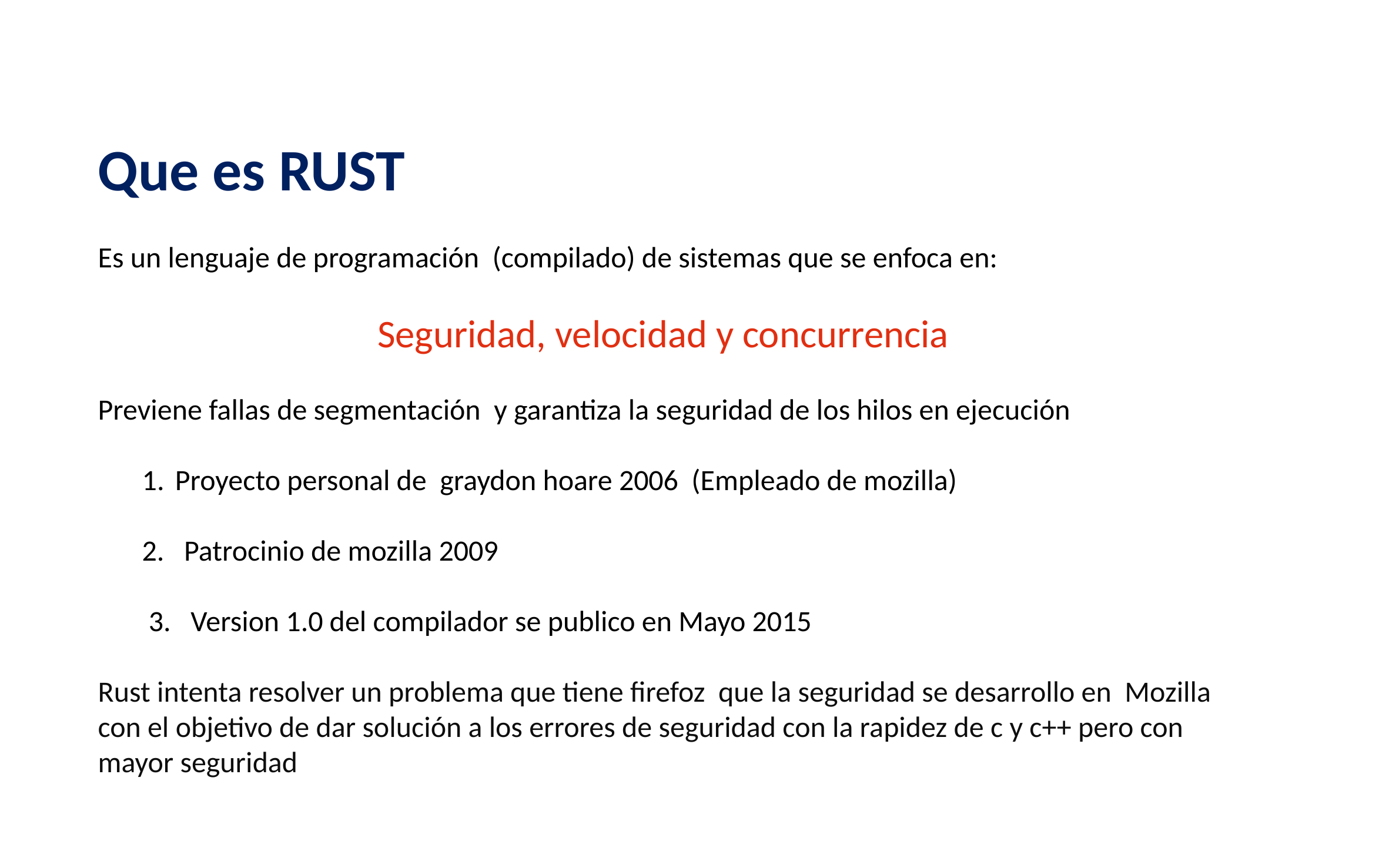

Que es RUST

Es un lenguaje de programación  (compilado) de sistemas que se enfoca en:

Seguridad, velocidad y concurrencia

Previene fallas de segmentación  y garantiza la seguridad de los hilos en ejecución

Proyecto personal de  graydon hoare 2006  (Empleado de mozilla)

2.   Patrocinio de mozilla 2009

 3.   Version 1.0 del compilador se publico en Mayo 2015

Rust intenta resolver un problema que tiene firefoz  que la seguridad se desarrollo en  Mozilla con el objetivo de dar solución a los errores de seguridad con la rapidez de c y c++ pero con mayor seguridad